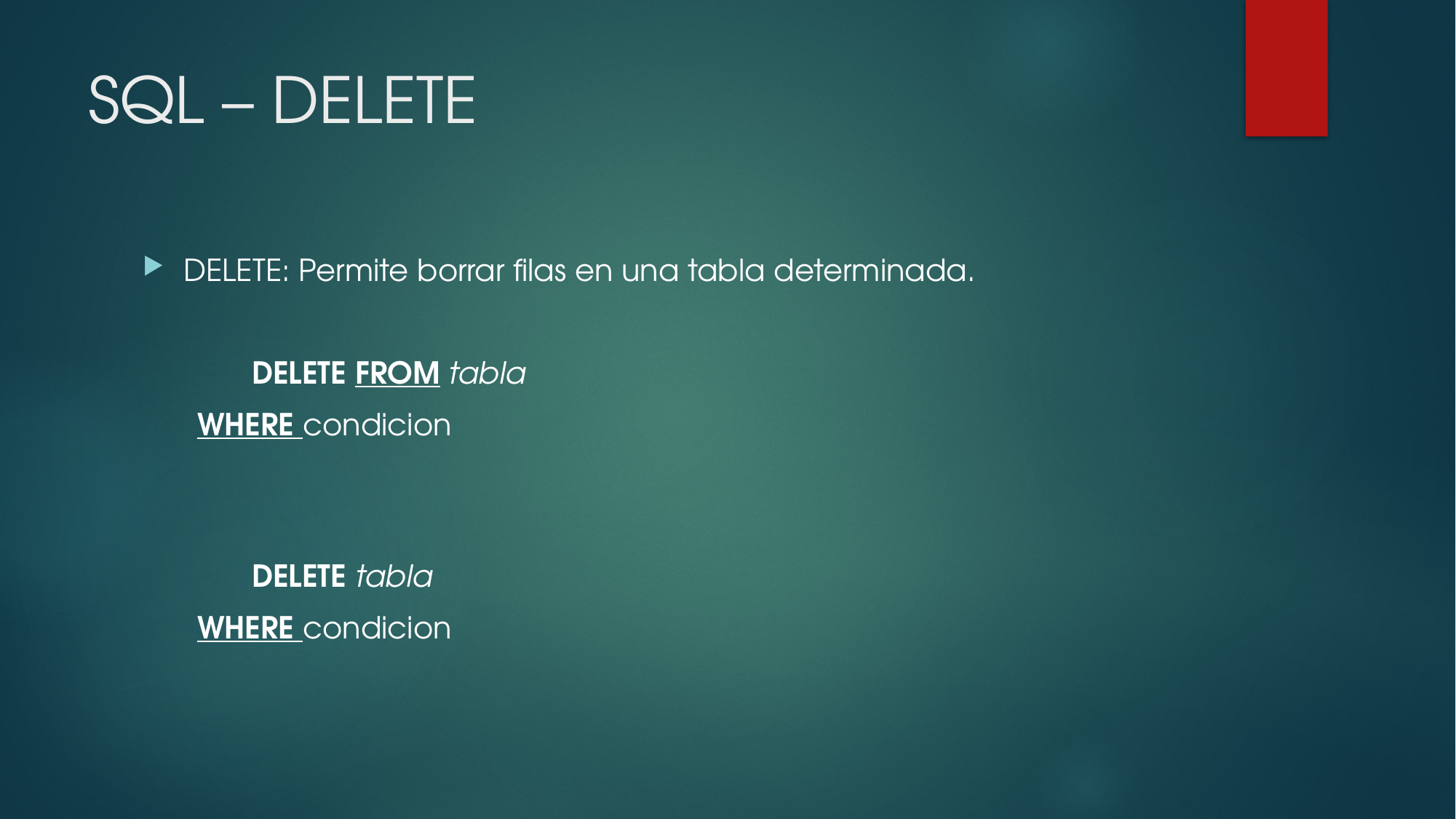

# SQL – DELETE
DELETE: Permite borrar filas en una tabla determinada.

	DELETE FROM tabla
WHERE condicion

	DELETE tabla
WHERE condicion